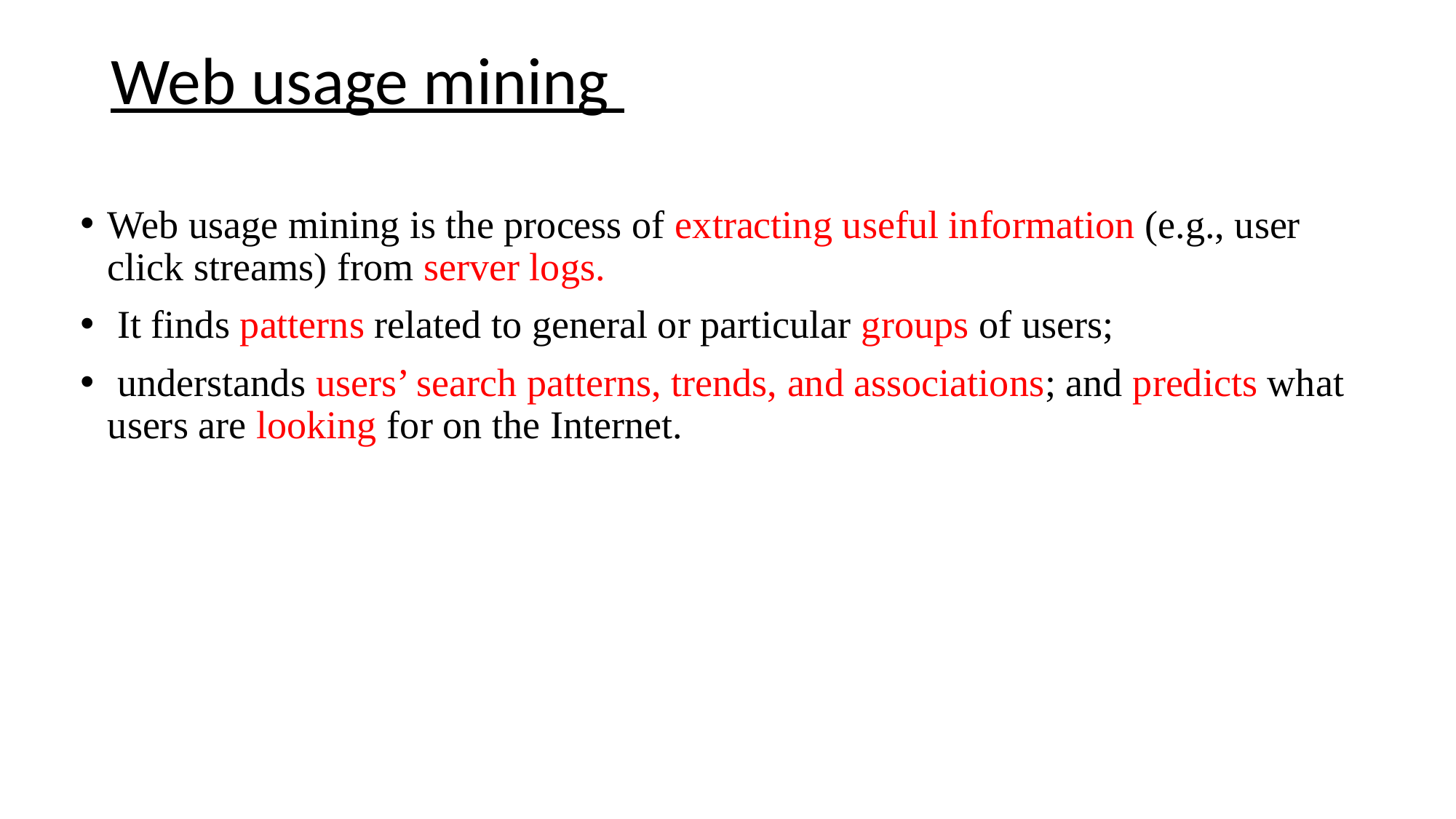

# Web usage mining
Web usage mining is the process of extracting useful information (e.g., user click streams) from server logs.
 It finds patterns related to general or particular groups of users;
 understands users’ search patterns, trends, and associations; and predicts what users are looking for on the Internet.